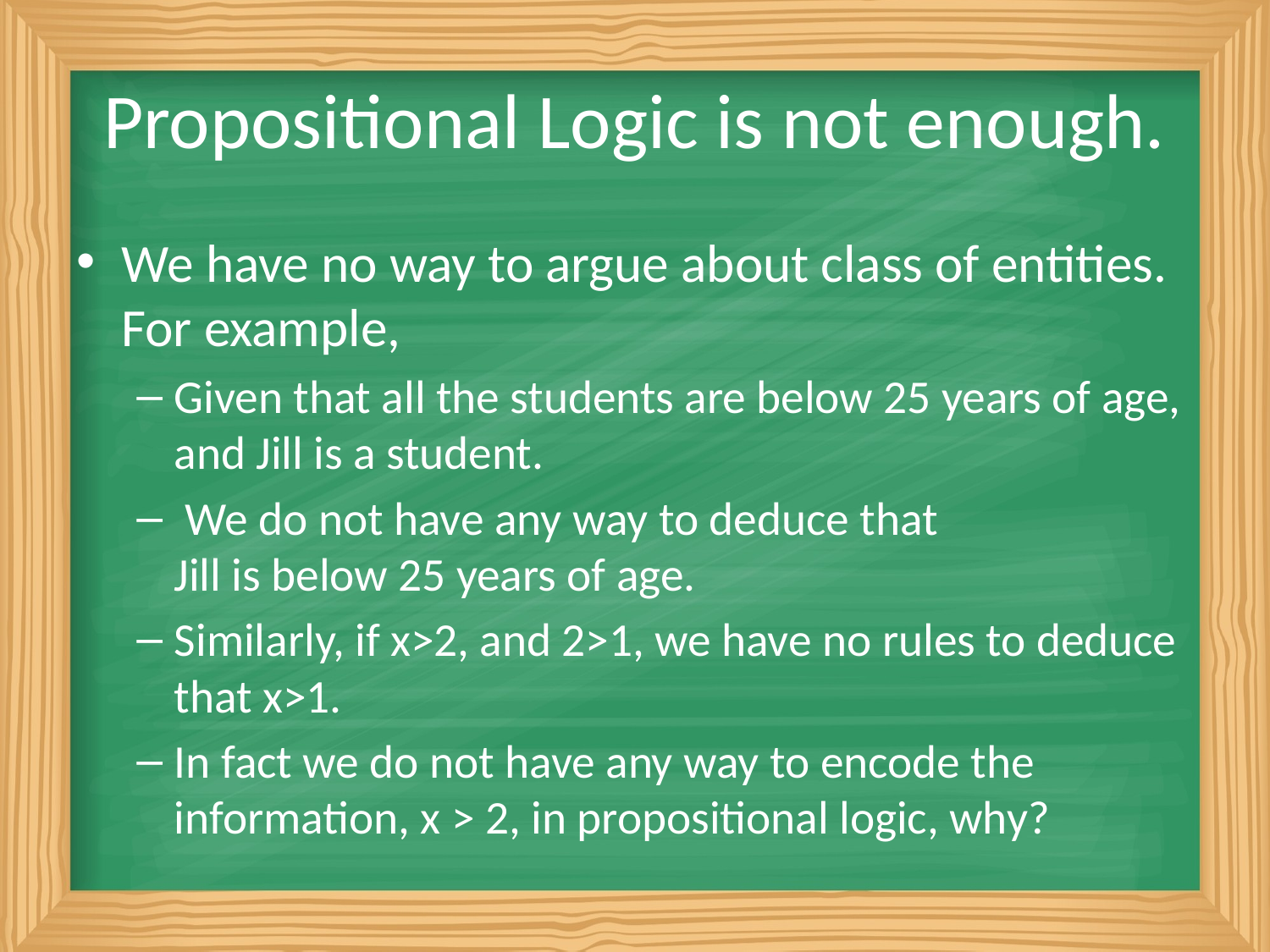

# Propositional Logic is not enough.
We have no way to argue about class of entities. For example,
Given that all the students are below 25 years of age, and Jill is a student.
 We do not have any way to deduce that
Jill is below 25 years of age.
Similarly, if x>2, and 2>1, we have no rules to deduce that x>1.
In fact we do not have any way to encode the information, x > 2, in propositional logic, why?